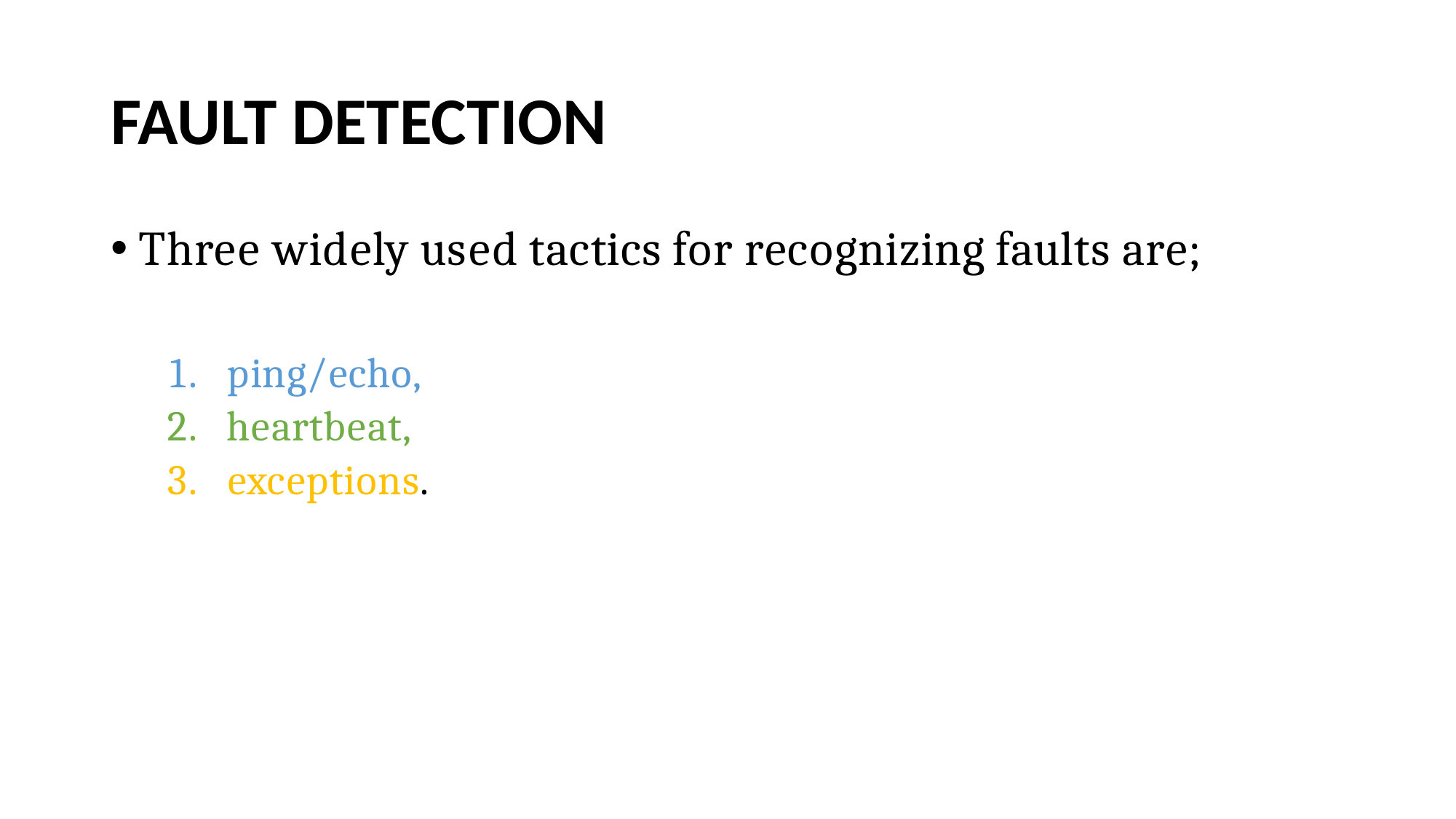

# FAULT DETECTION
Three widely used tactics for recognizing faults are;

ping/echo,
heartbeat,
exceptions.